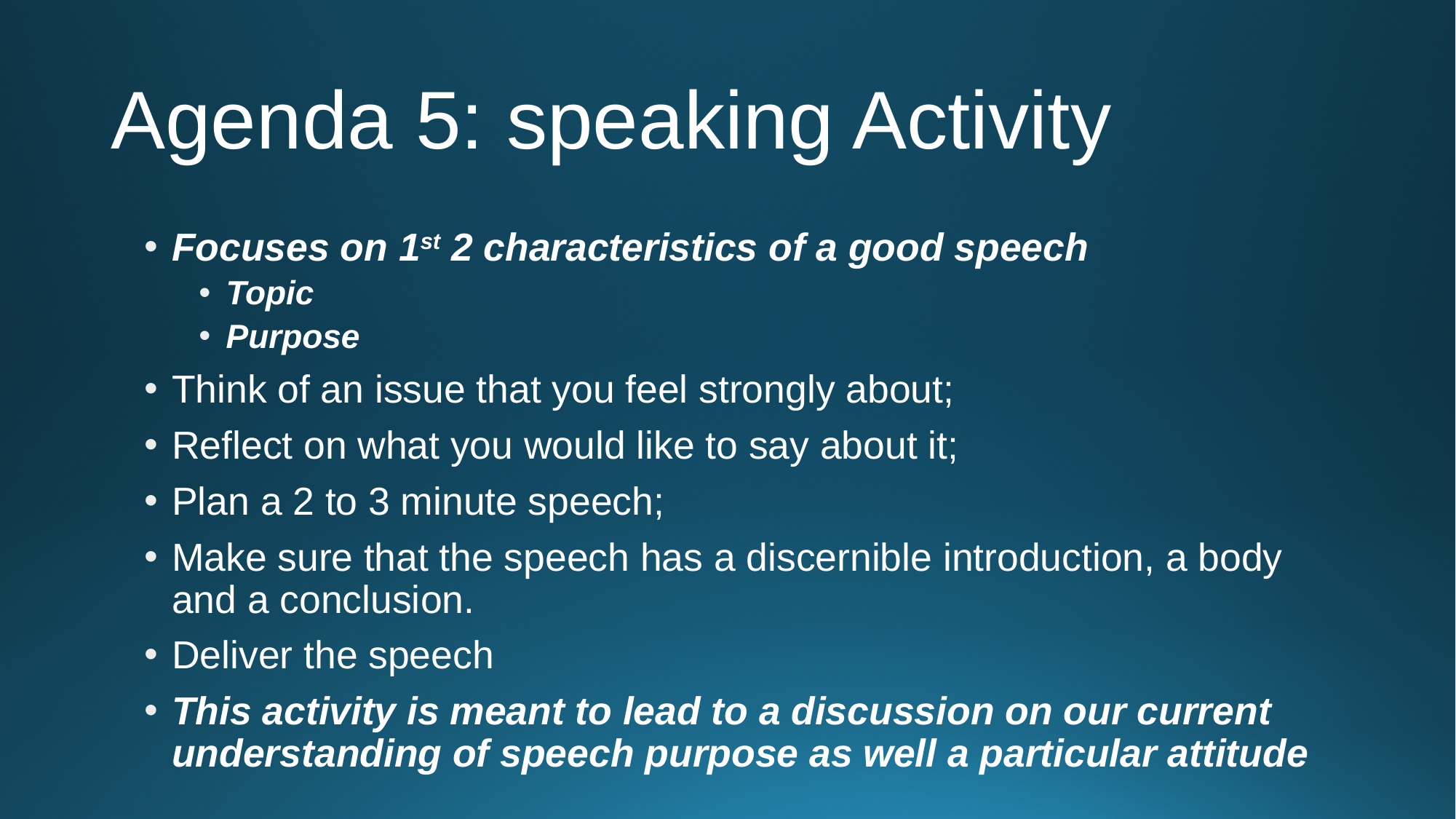

# Agenda 5: speaking Activity
Focuses on 1st 2 characteristics of a good speech
Topic
Purpose
Think of an issue that you feel strongly about;
Reflect on what you would like to say about it;
Plan a 2 to 3 minute speech;
Make sure that the speech has a discernible introduction, a body and a conclusion.
Deliver the speech
This activity is meant to lead to a discussion on our current understanding of speech purpose as well a particular attitude